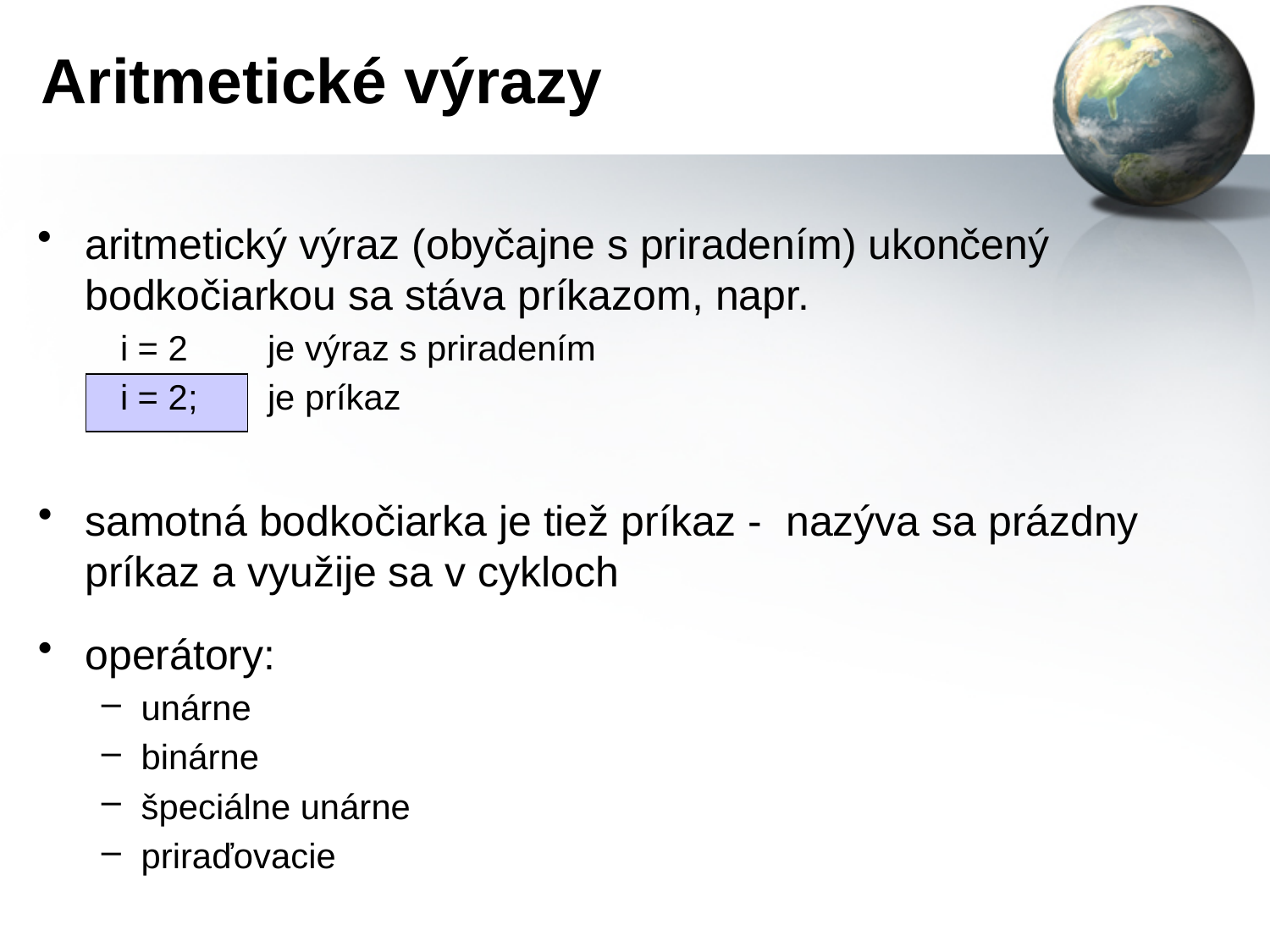

# Aritmetické výrazy
aritmetický výraz (obyčajne s priradením) ukončený bodkočiarkou sa stáva príkazom, napr.
  i = 2 	je výraz s priradením
  i = 2;	je príkaz

samotná bodkočiarka je tiež príkaz -  nazýva sa prázdny príkaz a využije sa v cykloch
operátory:
unárne
binárne
špeciálne unárne
priraďovacie